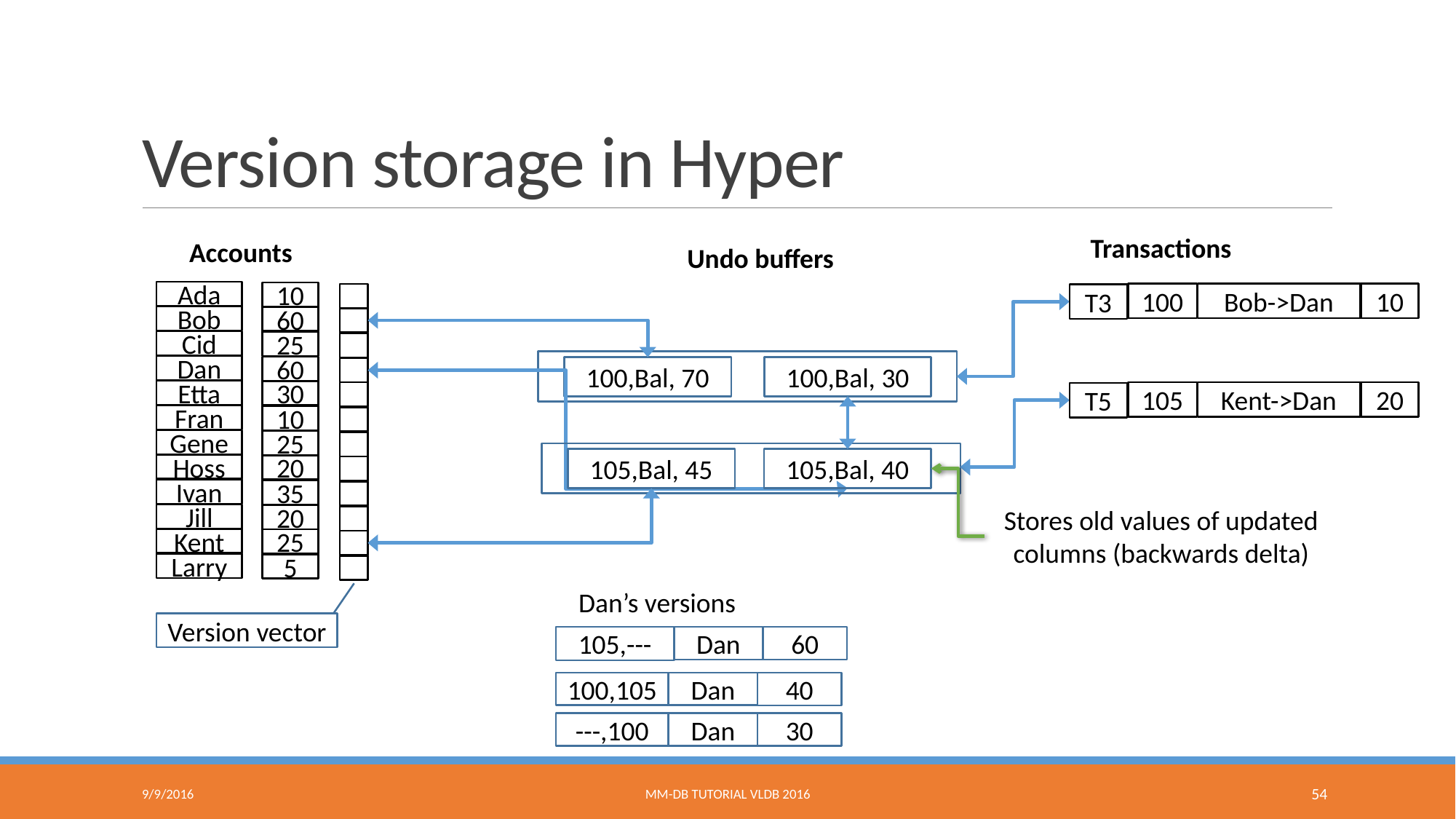

# Version storage in Hyper
Transactions
Accounts
Undo buffers
Ada
Bob
Cid
Dan
Etta
Fran
Gene
Hoss
Ivan
Jill
Kent
Larry
10
60
25
60
30
10
25
20
35
20
25
5
10
Bob->Dan
100
T3

100,Bal, 30
100,Bal, 70
20
Kent->Dan
105
T5

105,Bal, 40
105,Bal, 45
Stores old values of updated columns (backwards delta)
Dan’s versions
Version vector
105,---
Dan
60
Dan
100,105
40
Dan
---,100
30
9/9/2016
MM-DB Tutorial VLDB 2016
54